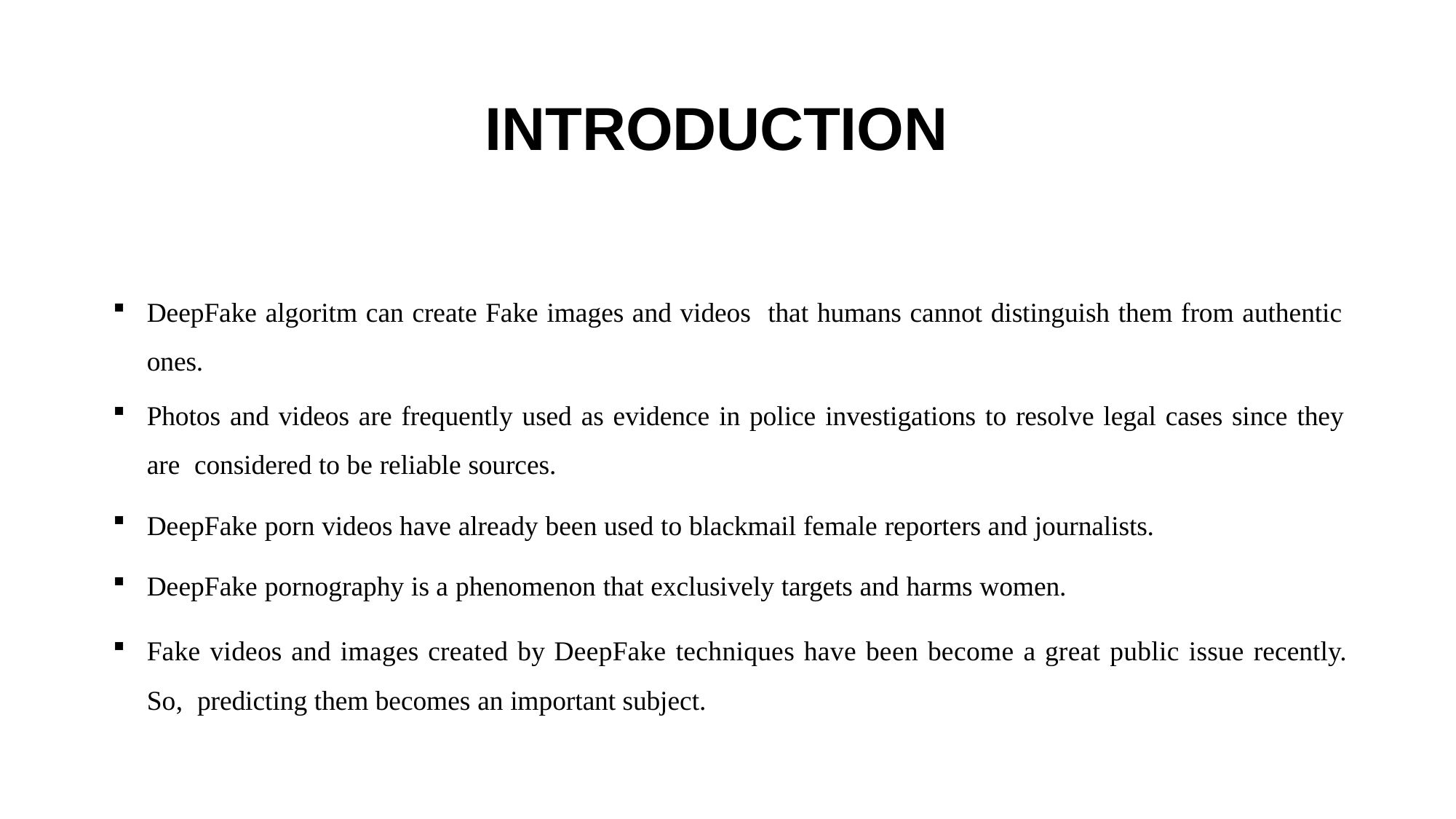

# INTRODUCTION
DeepFake algoritm can create Fake images and videos  that humans cannot distinguish them from authentic ones.
Photos and videos are frequently used as evidence in police investigations to resolve legal cases since they are  considered to be reliable sources.
DeepFake porn videos have already been used to blackmail female reporters and journalists.
DeepFake pornography is a phenomenon that exclusively targets and harms women.
Fake videos and images created by DeepFake techniques have been become a great public issue recently. So,  predicting them becomes an important subject.